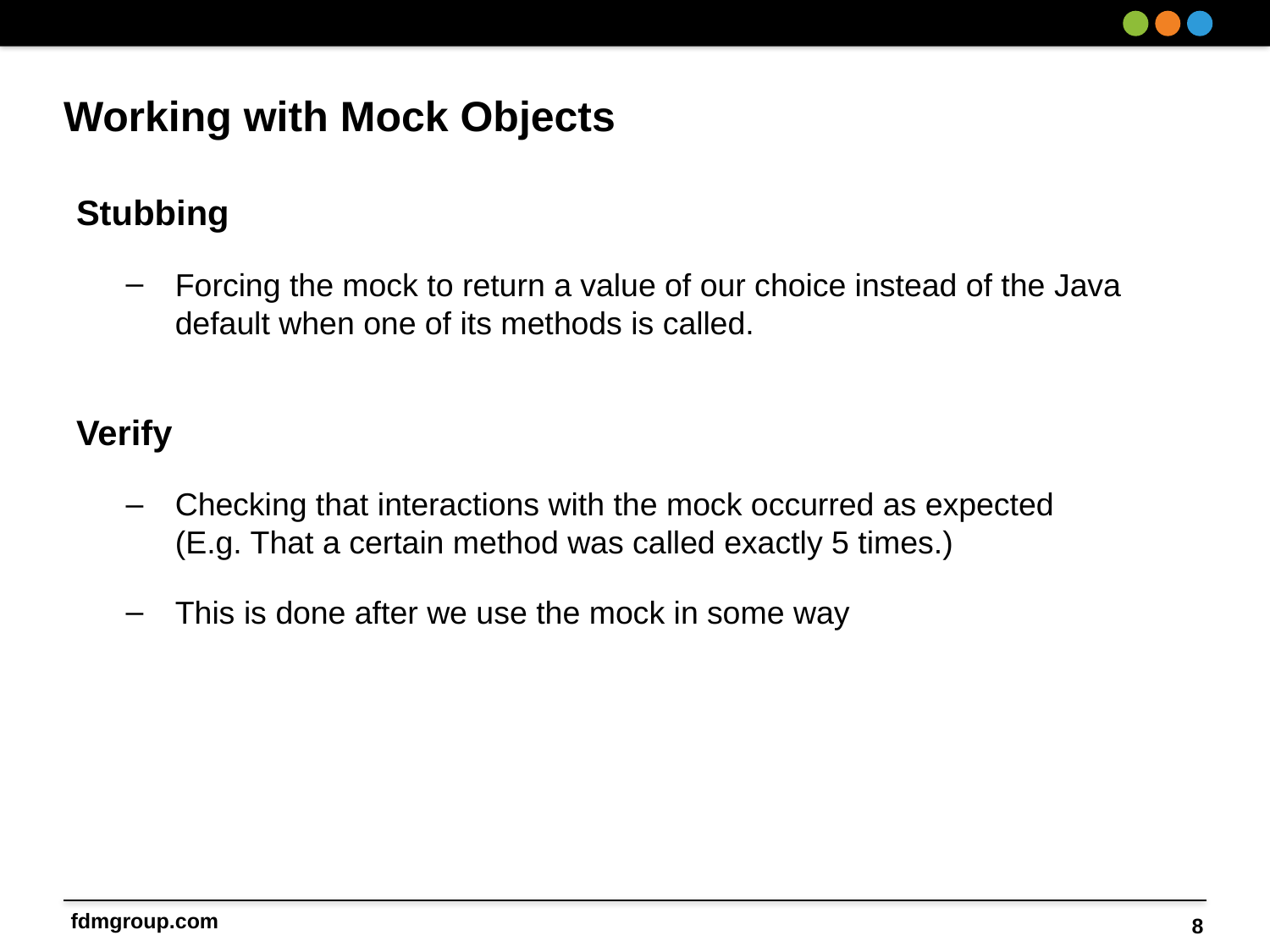

# Working with Mock Objects
Stubbing
Forcing the mock to return a value of our choice instead of the Java default when one of its methods is called.
Verify
Checking that interactions with the mock occurred as expected
(E.g. That a certain method was called exactly 5 times.)
This is done after we use the mock in some way

8